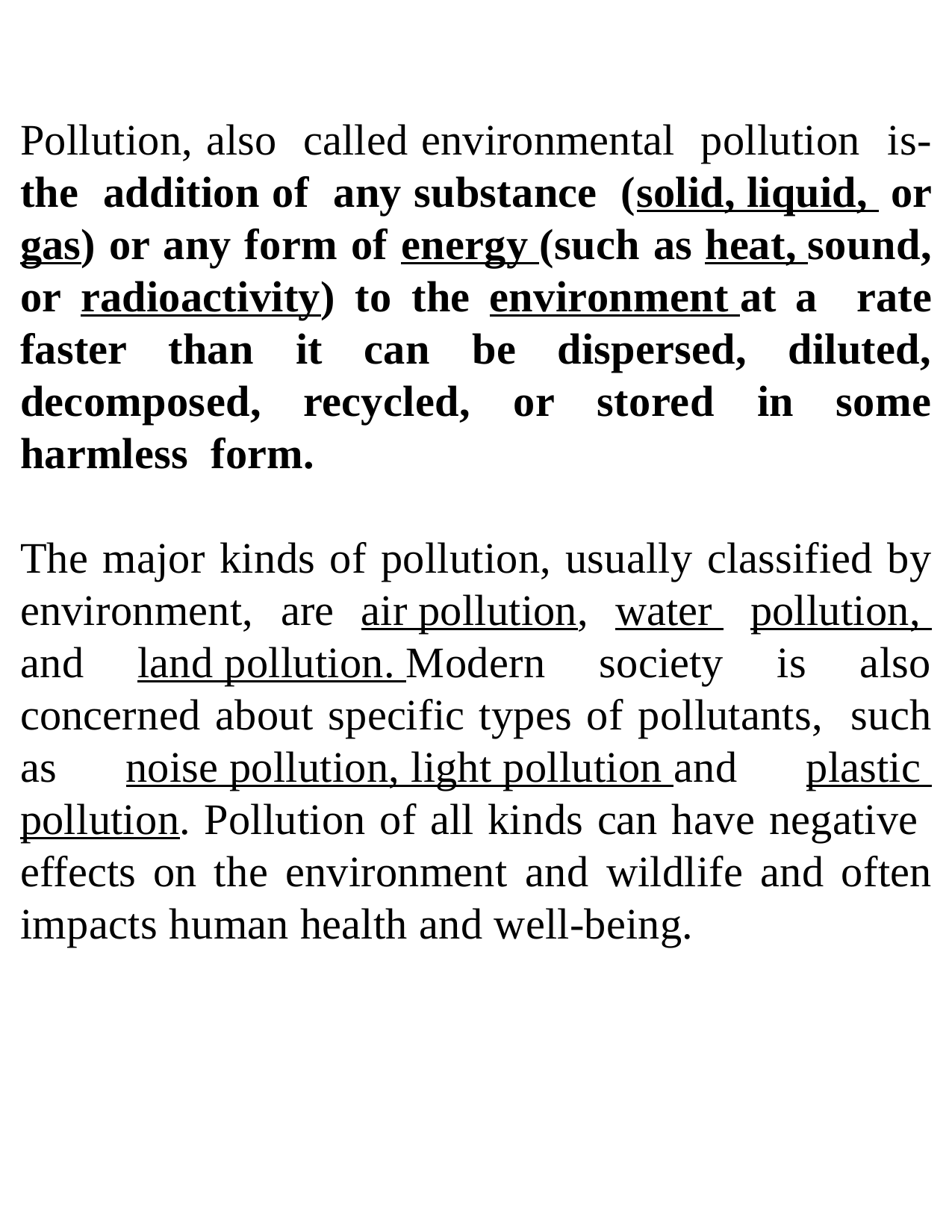

Pollution, also  called environmental  pollution  is- the  addition of  any substance  (solid, liquid,  or gas) or any form of energy (such as heat, sound, or radioactivity) to the environment at a  rate faster than it can be dispersed, diluted, decomposed, recycled, or stored in some harmless  form.

The major kinds of pollution, usually classified by environment, are air pollution, water  pollution, and land pollution. Modern society is also concerned about specific types of pollutants,  such as noise pollution, light pollution and plastic pollution. Pollution of all kinds can have negative  effects on the environment and wildlife and often impacts human health and well-being.